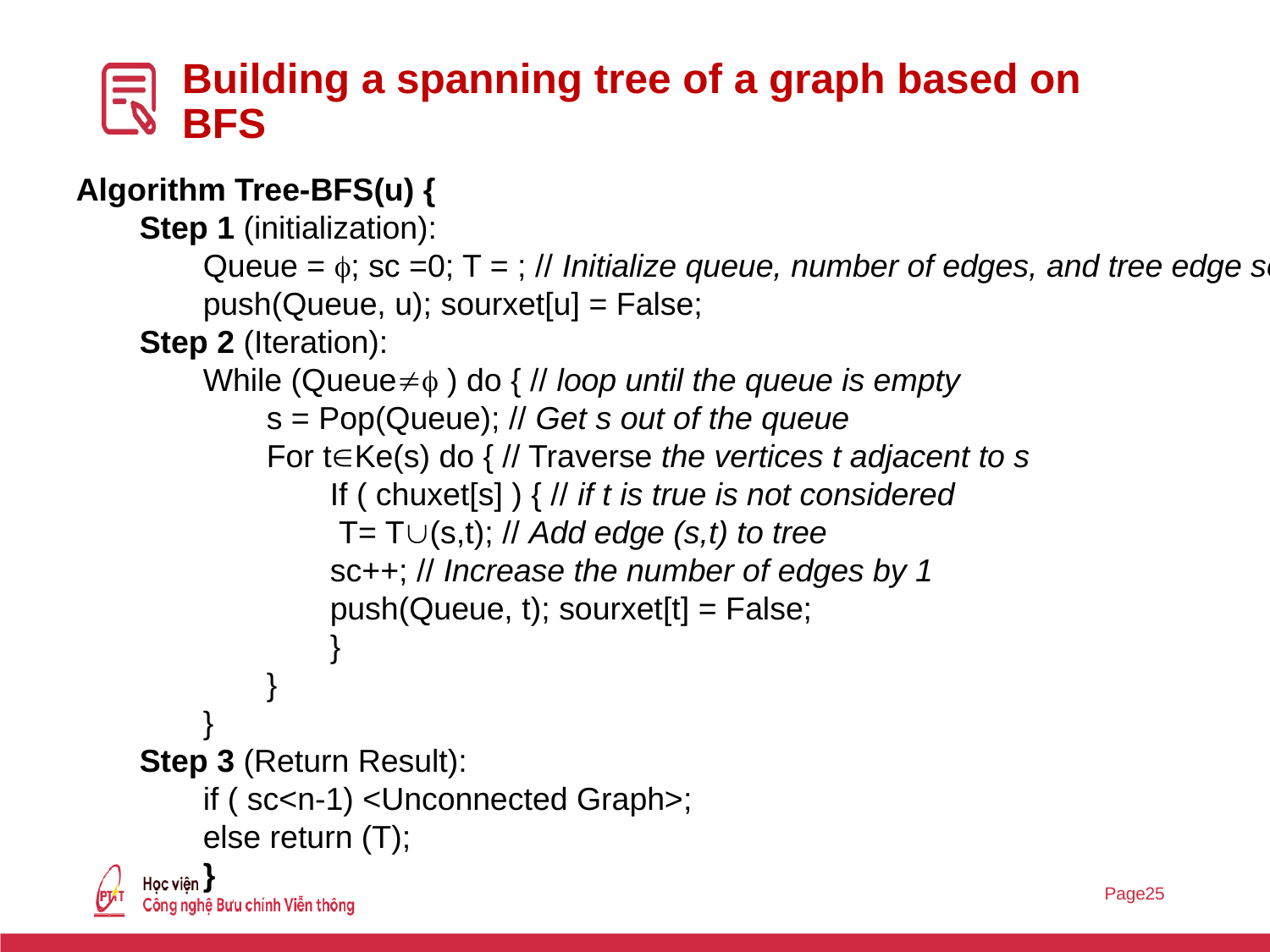

# Building a spanning tree of a graph based on BFS
Algorithm Tree-BFS(u) {
Step 1 (initialization):
Queue = φ; sc =0; T = ; // Initialize queue, number of edges, and tree edge set
push(Queue, u); sourxet[u] = False;
Step 2 (Iteration):
While (Queue≠φ ) do { // loop until the queue is empty
s = Pop(Queue); // Get s out of the queue
For t∈Ke(s) do { // Traverse the vertices t adjacent to s
If ( chuxet[s] ) { // if t is true is not considered
 T= T∪(s,t); // Add edge (s,t) to tree
sc++; // Increase the number of edges by 1
push(Queue, t); sourxet[t] = False;
}
}
}
Step 3 (Return Result):
if ( sc<n-1) <Unconnected Graph>;
else return (T);
}